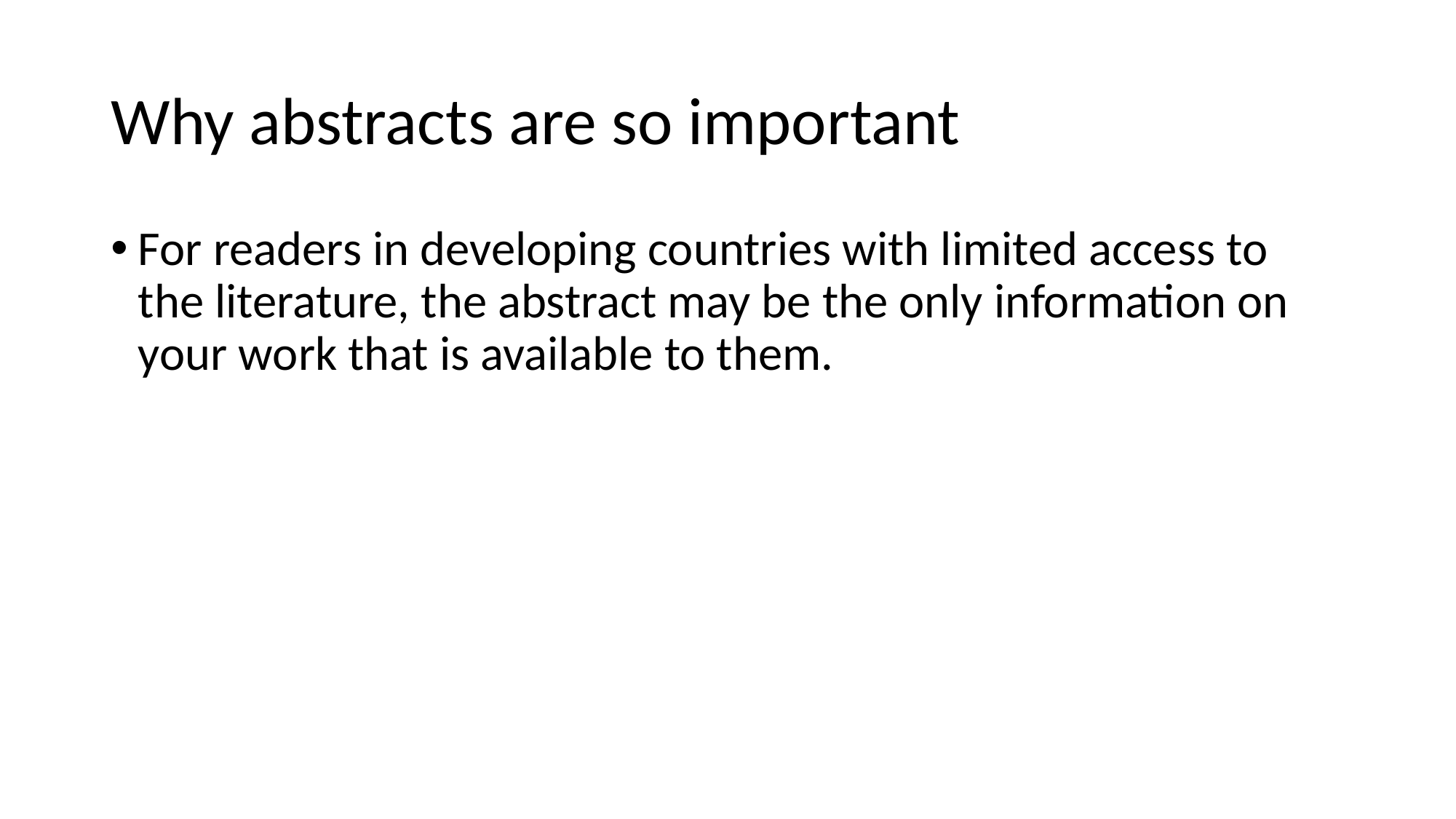

# Why abstracts are so important
For readers in developing countries with limited access to the literature, the abstract may be the only information on your work that is available to them.